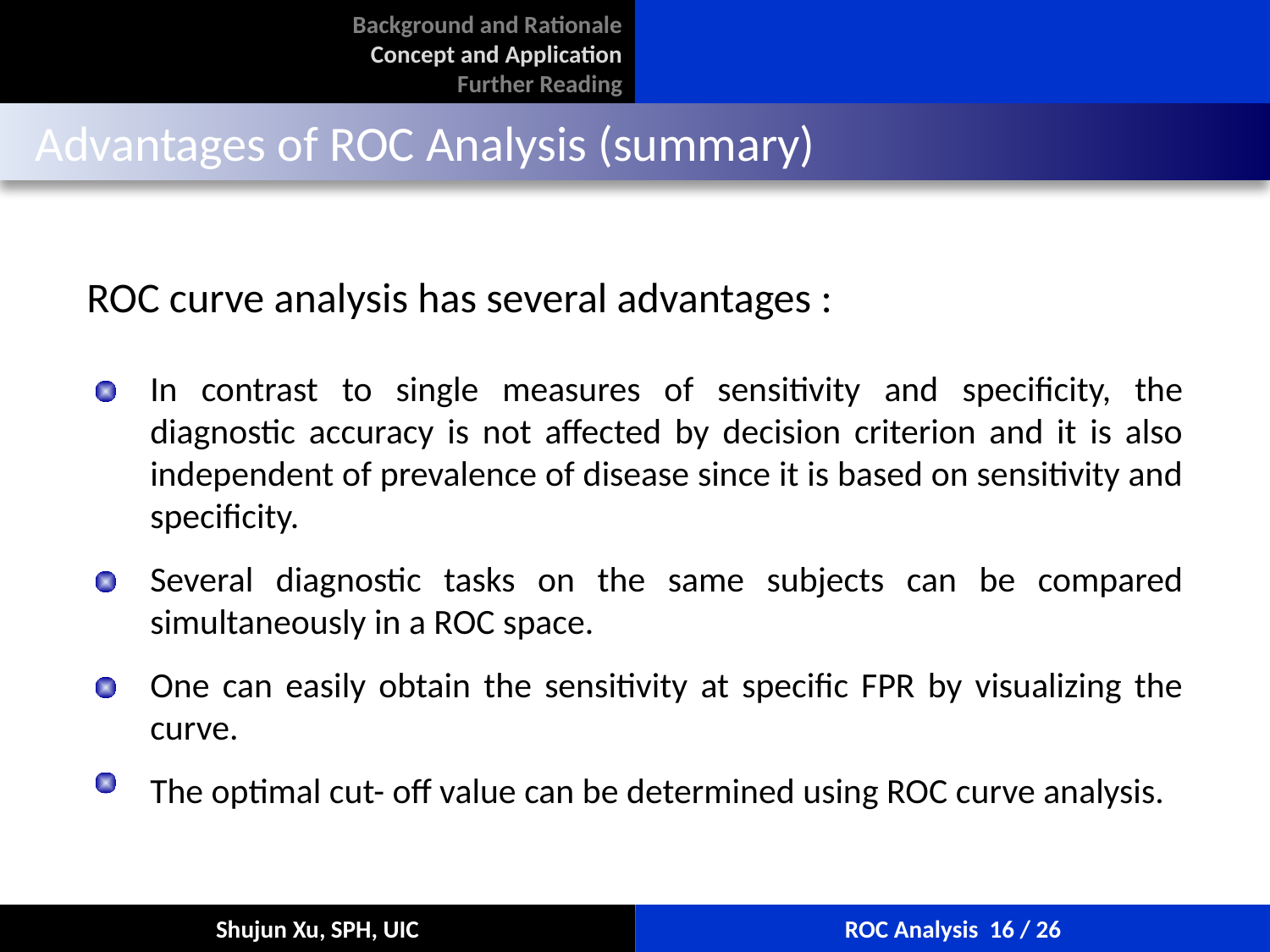

Background and Rationale
Concept and Application
Further Reading

# Advantages of ROC Analysis (summary)
ROC curve analysis has several advantages :
In contrast to single measures of sensitivity and specificity, the diagnostic accuracy is not affected by decision criterion and it is also independent of prevalence of disease since it is based on sensitivity and specificity.
Several diagnostic tasks on the same subjects can be compared simultaneously in a ROC space.
One can easily obtain the sensitivity at specific FPR by visualizing the curve.
The optimal cut- off value can be determined using ROC curve analysis.

Shujun Xu, SPH, UIC
ROC Analysis  16 / 26